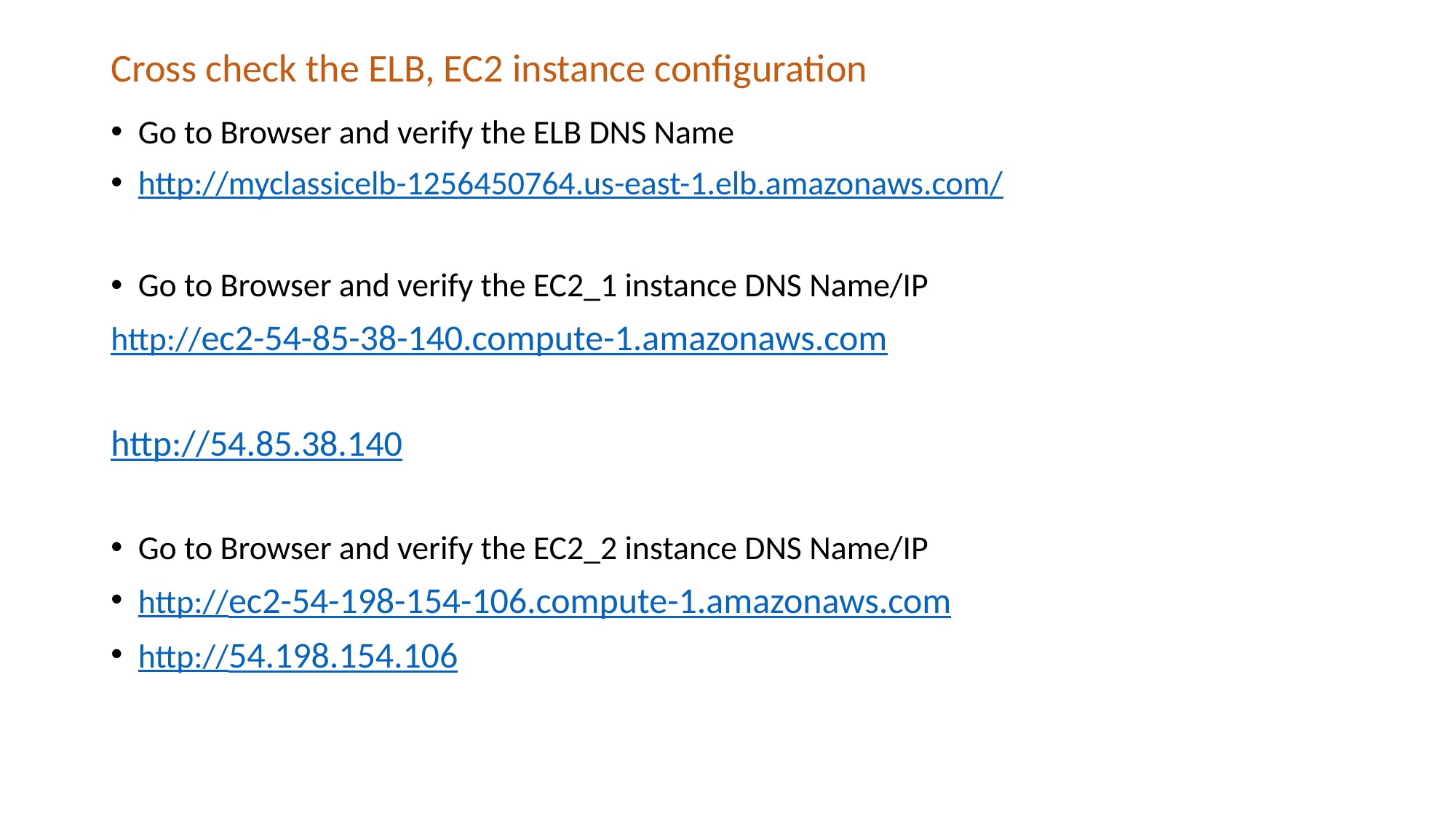

# Cross check the ELB, EC2 instance configuration
Go to Browser and verify the ELB DNS Name
http://myclassicelb-1256450764.us-east-1.elb.amazonaws.com/

Go to Browser and verify the EC2_1 instance DNS Name/IP
http://ec2-54-85-38-140.compute-1.amazonaws.com

http://54.85.38.140

Go to Browser and verify the EC2_2 instance DNS Name/IP
http://ec2-54-198-154-106.compute-1.amazonaws.com
http://54.198.154.106